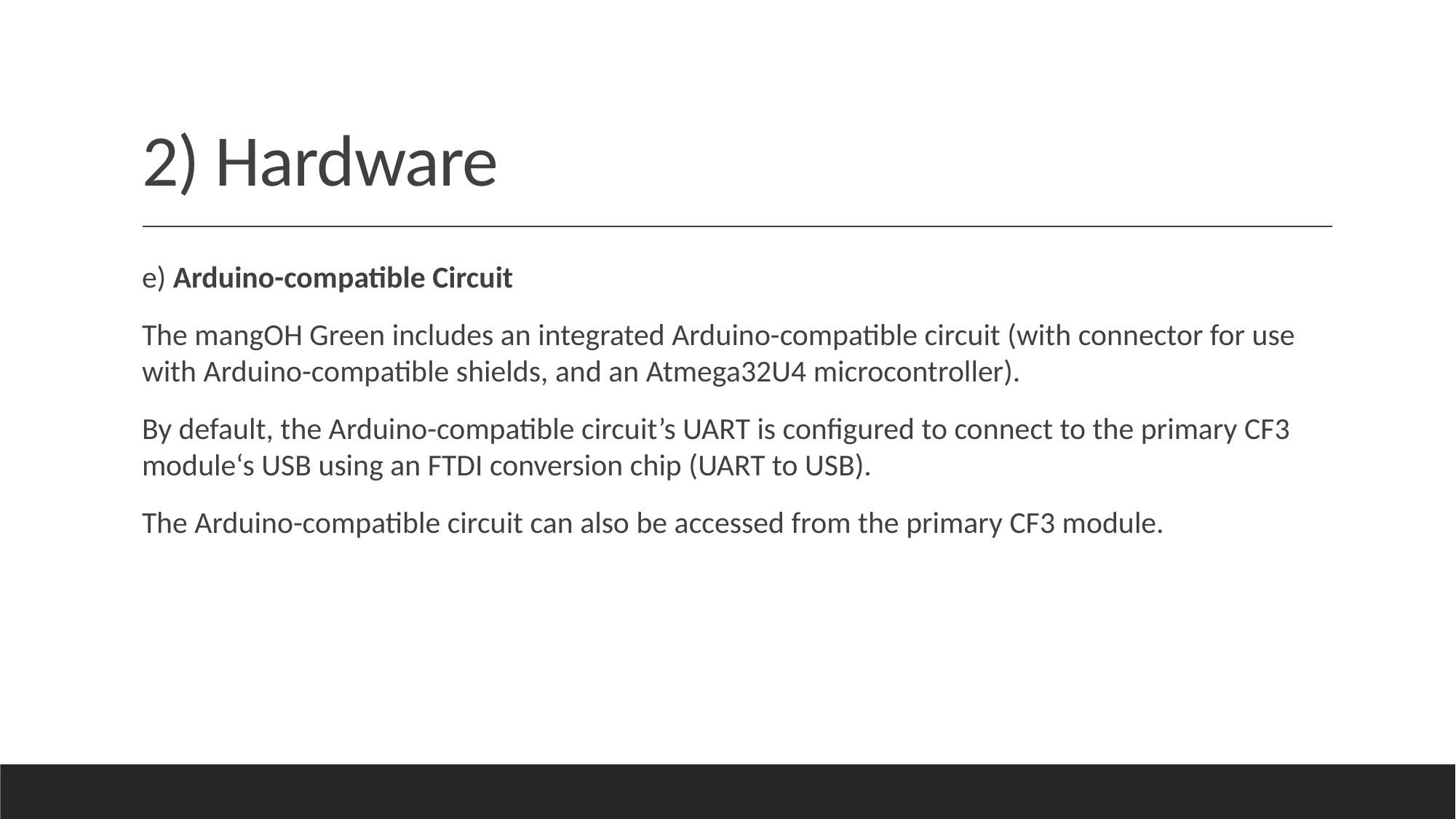

# 2) Hardware
e) Arduino-compatible Circuit
The mangOH Green includes an integrated Arduino-compatible circuit (with connector for use with Arduino-compatible shields, and an Atmega32U4 microcontroller).
By default, the Arduino-compatible circuit’s UART is configured to connect to the primary CF3 module‘s USB using an FTDI conversion chip (UART to USB).
The Arduino-compatible circuit can also be accessed from the primary CF3 module.